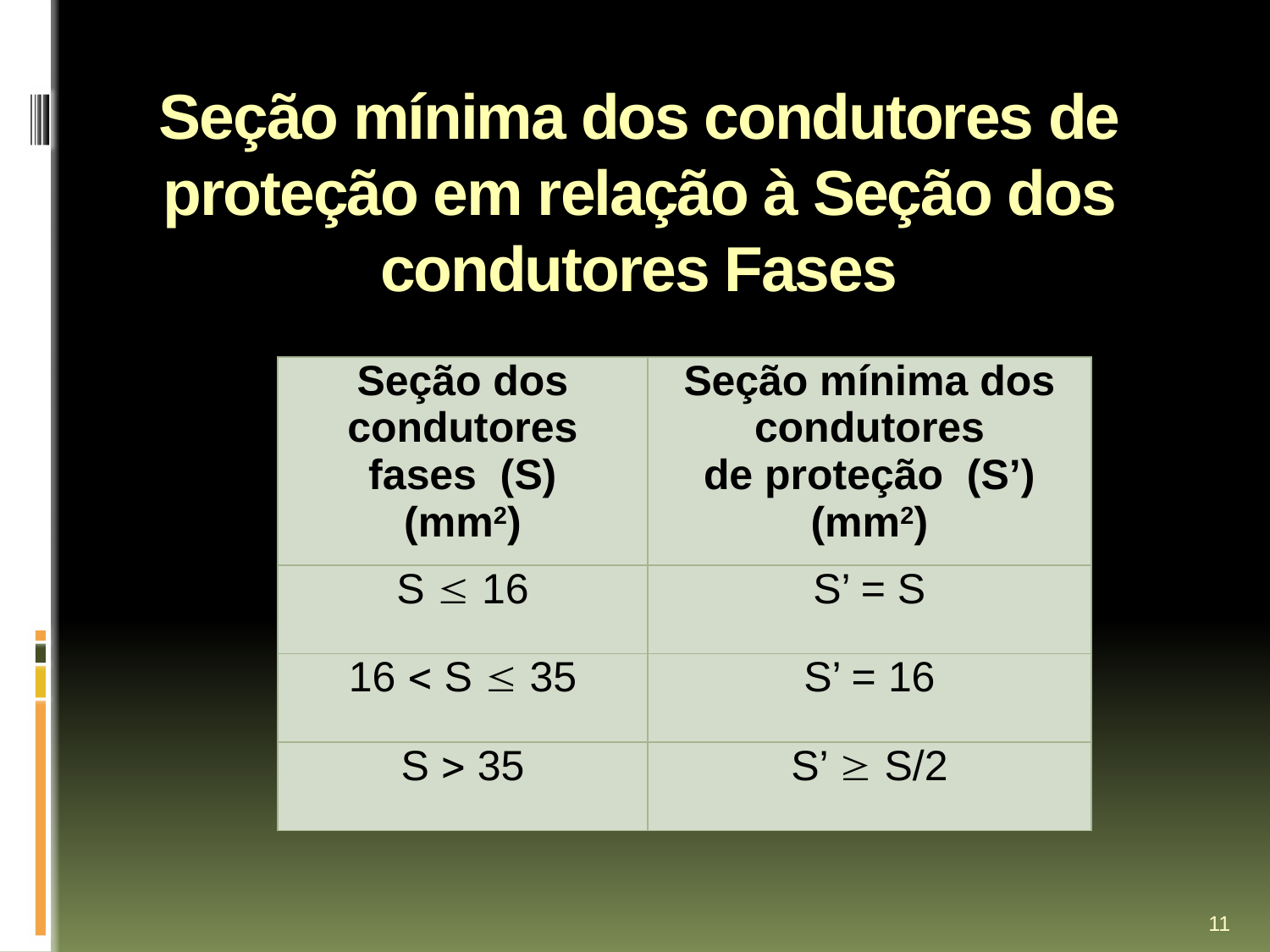

# Seção mínima dos condutores de proteção em relação à Seção dos condutores Fases
| Seção dos condutores fases (S) (mm2) | Seção mínima dos condutores de proteção (S’) (mm2) |
| --- | --- |
| S ≤ 16 | S’ = S |
| 16 < S ≤ 35 | S’ = 16 |
| S > 35 | S’ ≥ S/2 |
11